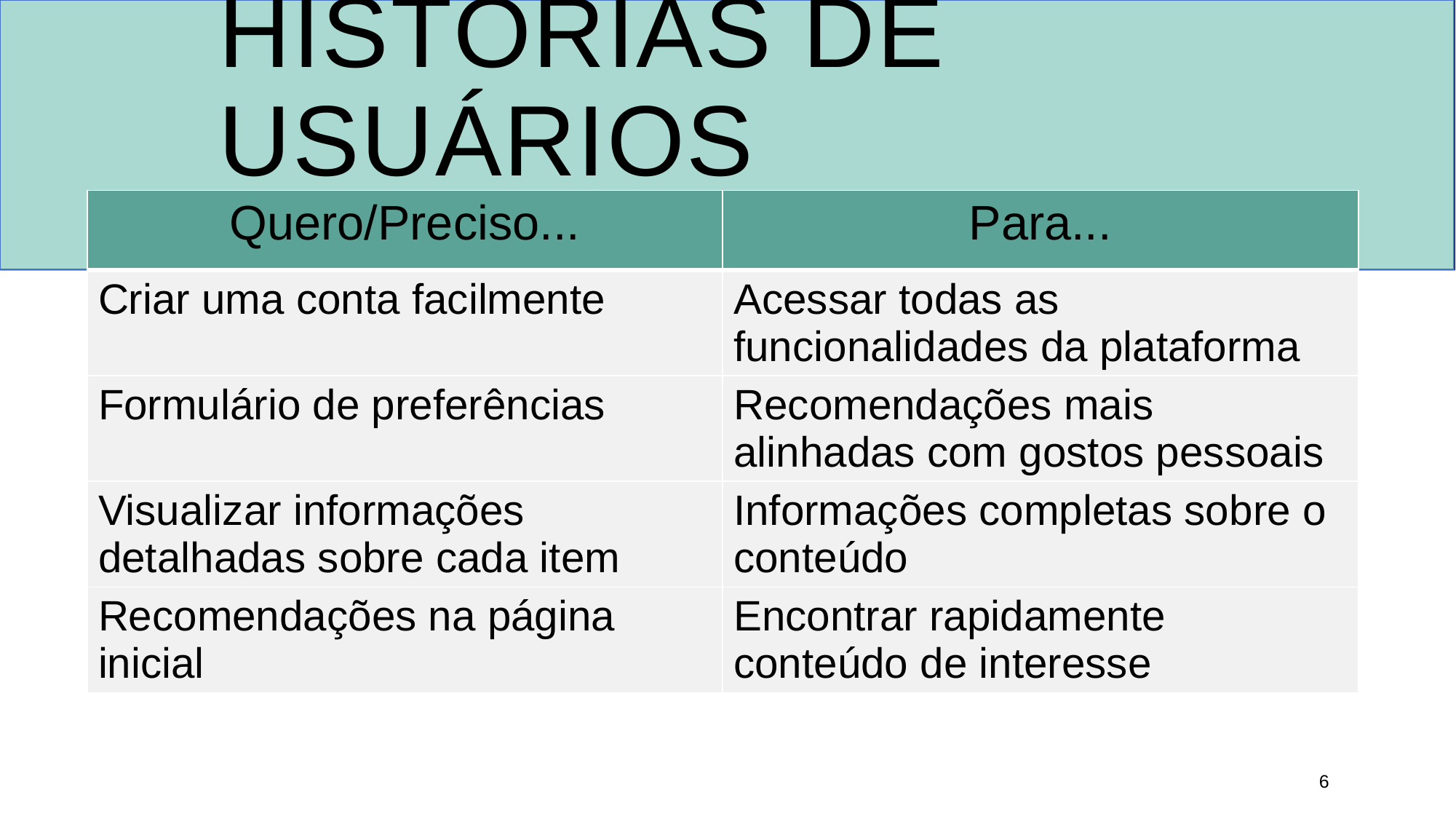

# Histórias de usuários
| Quero/Preciso... | Para... |
| --- | --- |
| Criar uma conta facilmente | Acessar todas as funcionalidades da plataforma |
| Formulário de preferências | Recomendações mais alinhadas com gostos pessoais |
| Visualizar informações detalhadas sobre cada item | Informações completas sobre o conteúdo |
| Recomendações na página inicial | Encontrar rapidamente conteúdo de interesse |
6